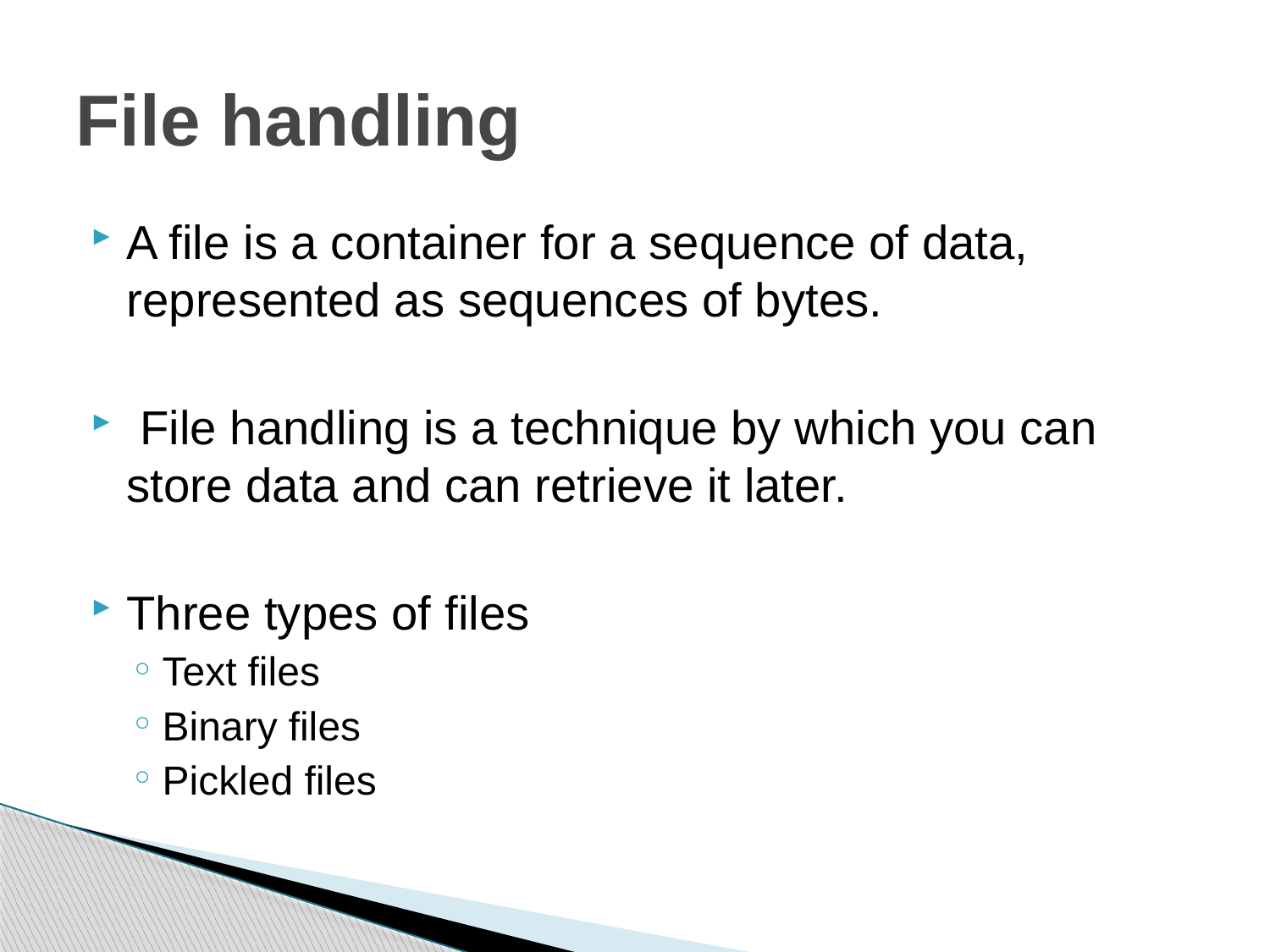

# File handling
A file is a container for a sequence of data, represented as sequences of bytes.

 File handling is a technique by which you can store data and can retrieve it later.

Three types of files
Text files
Binary files
Pickled files